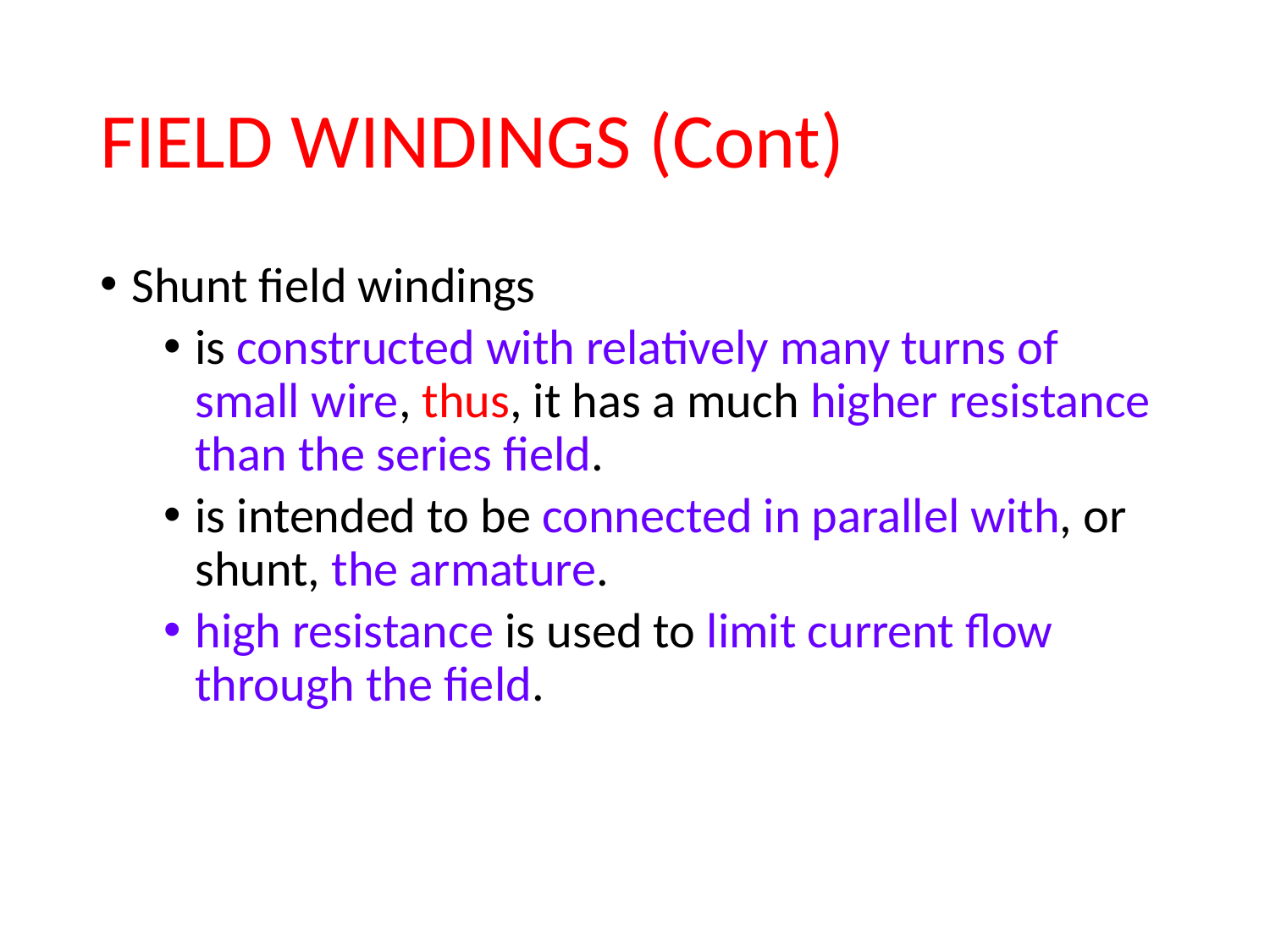

# FIELD WINDINGS (Cont)
Shunt field windings
is constructed with relatively many turns of small wire, thus, it has a much higher resistance than the series field.
is intended to be connected in parallel with, or shunt, the armature.
high resistance is used to limit current flow through the field.